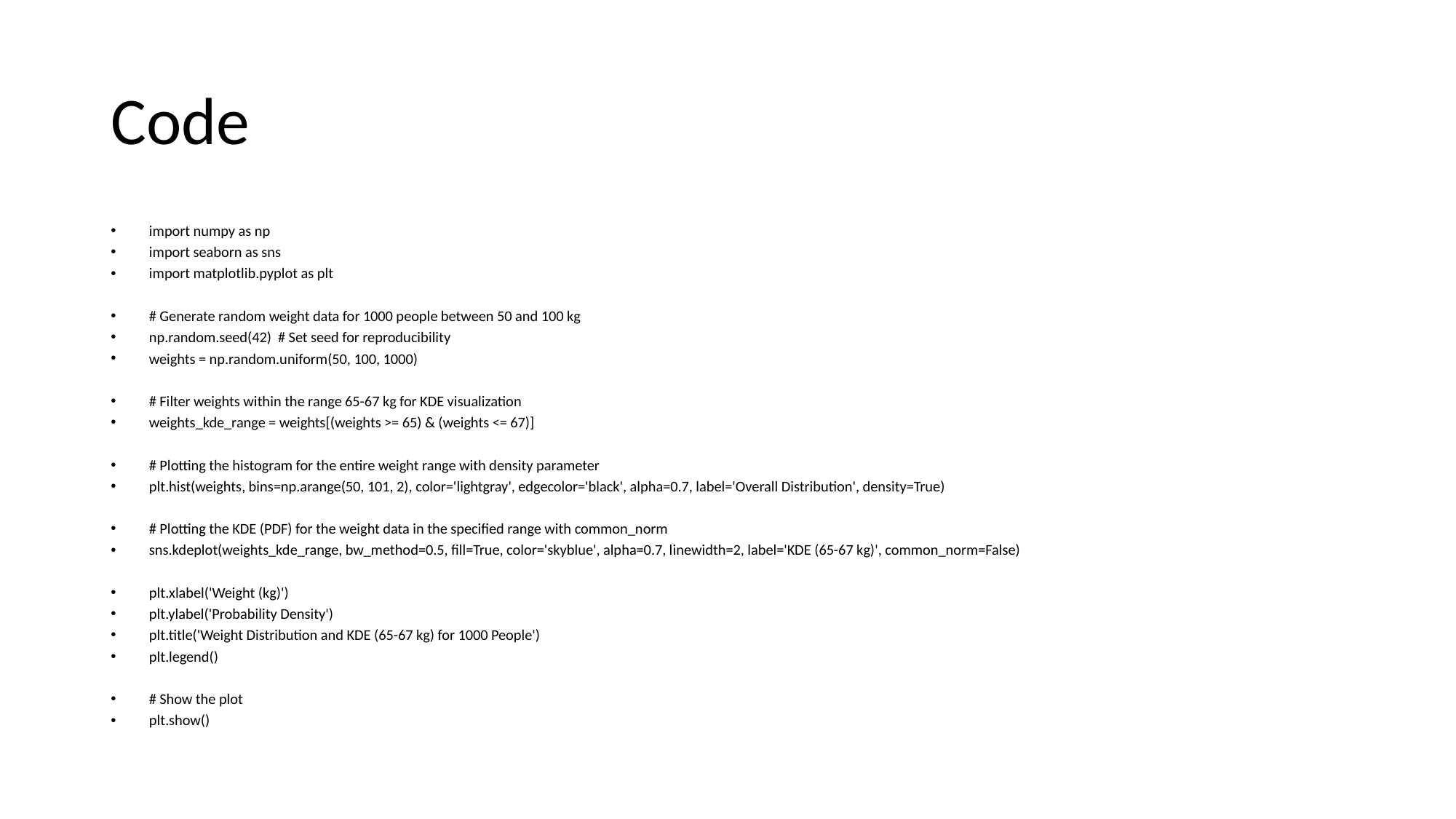

# Code
import numpy as np
import seaborn as sns
import matplotlib.pyplot as plt

# Generate random weight data for 1000 people between 50 and 100 kg
np.random.seed(42)  # Set seed for reproducibility
weights = np.random.uniform(50, 100, 1000)

# Filter weights within the range 65-67 kg for KDE visualization
weights_kde_range = weights[(weights >= 65) & (weights <= 67)]

# Plotting the histogram for the entire weight range with density parameter
plt.hist(weights, bins=np.arange(50, 101, 2), color='lightgray', edgecolor='black', alpha=0.7, label='Overall Distribution', density=True)

# Plotting the KDE (PDF) for the weight data in the specified range with common_norm
sns.kdeplot(weights_kde_range, bw_method=0.5, fill=True, color='skyblue', alpha=0.7, linewidth=2, label='KDE (65-67 kg)', common_norm=False)

plt.xlabel('Weight (kg)')
plt.ylabel('Probability Density')
plt.title('Weight Distribution and KDE (65-67 kg) for 1000 People')
plt.legend()

# Show the plot
plt.show()